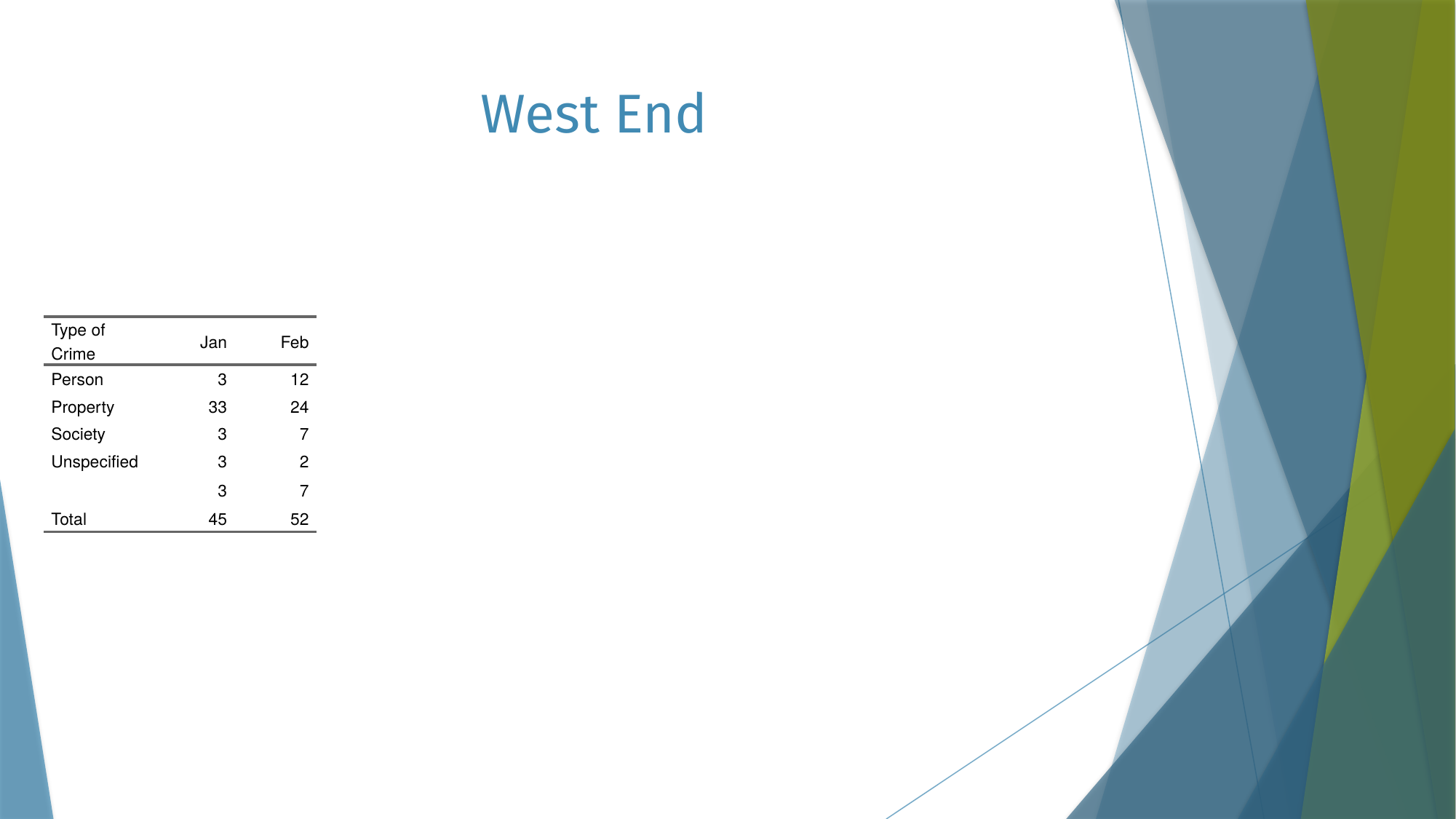

# West End
| Type of Crime | Jan | Feb |
| --- | --- | --- |
| Person | 3 | 12 |
| Property | 33 | 24 |
| Society | 3 | 7 |
| Unspecified | 3 | 2 |
|  | 3 | 7 |
| Total | 45 | 52 |